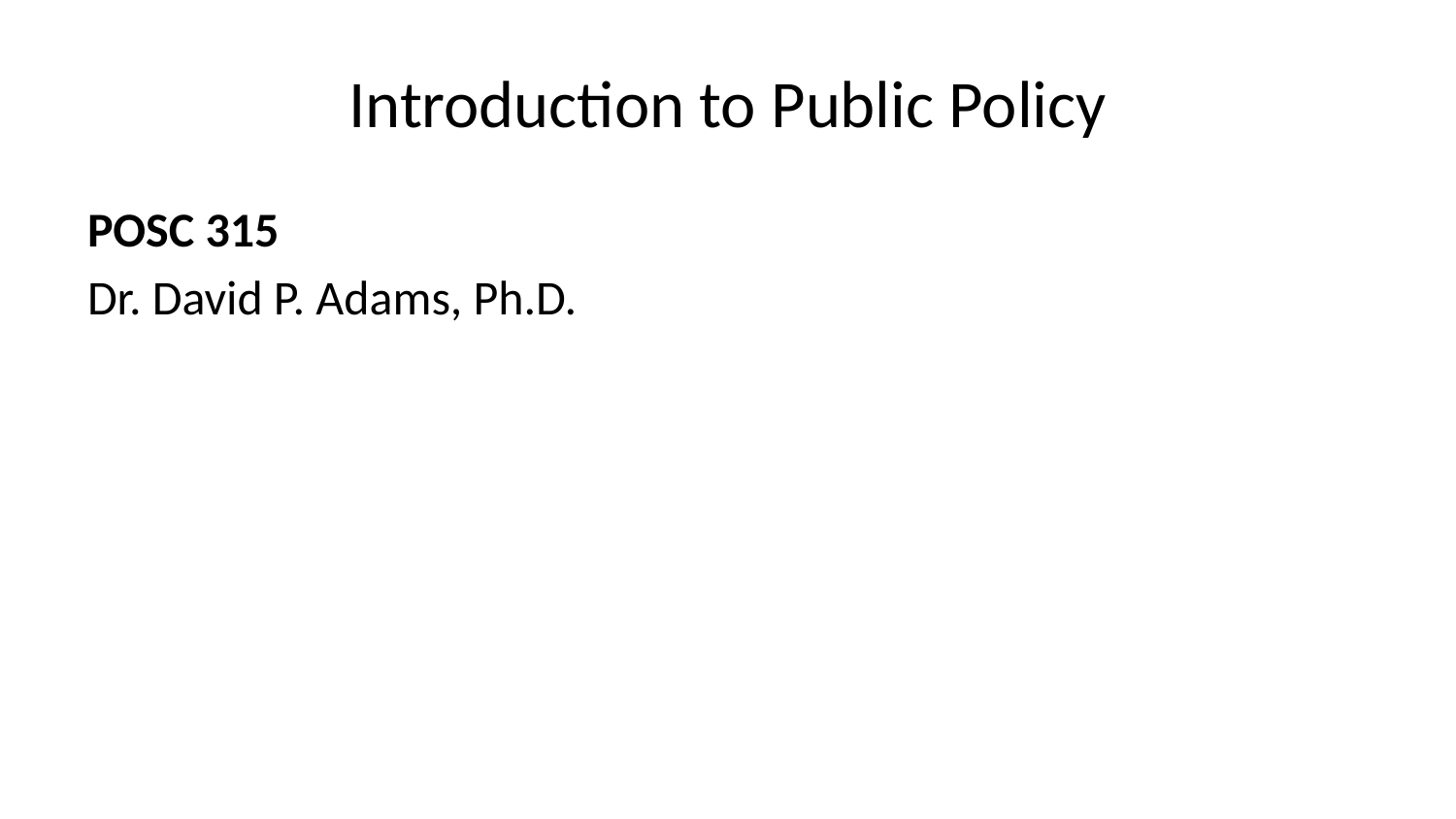

# Introduction to Public Policy
POSC 315
Dr. David P. Adams, Ph.D.